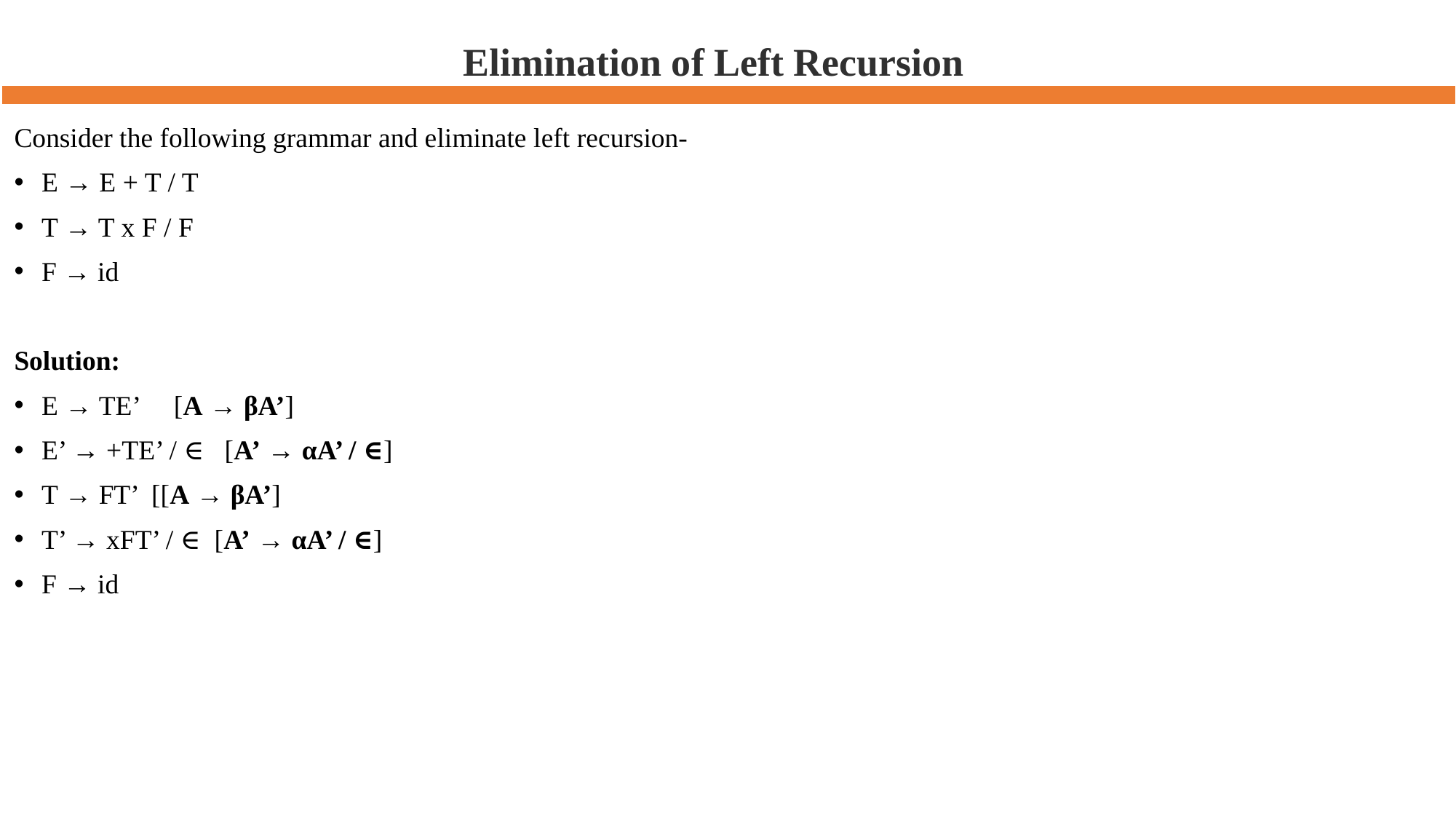

# Elimination of Left Recursion
Consider the following grammar and eliminate left recursion-
E → E + T / T
T → T x F / F
F → id

Solution:
E → TE’     [A → βA’]
E’ → +TE’ / ∈   [A’ → αA’ / ∈]
T → FT’  [[A → βA’]
T’ → xFT’ / ∈  [A’ → αA’ / ∈]
F → id